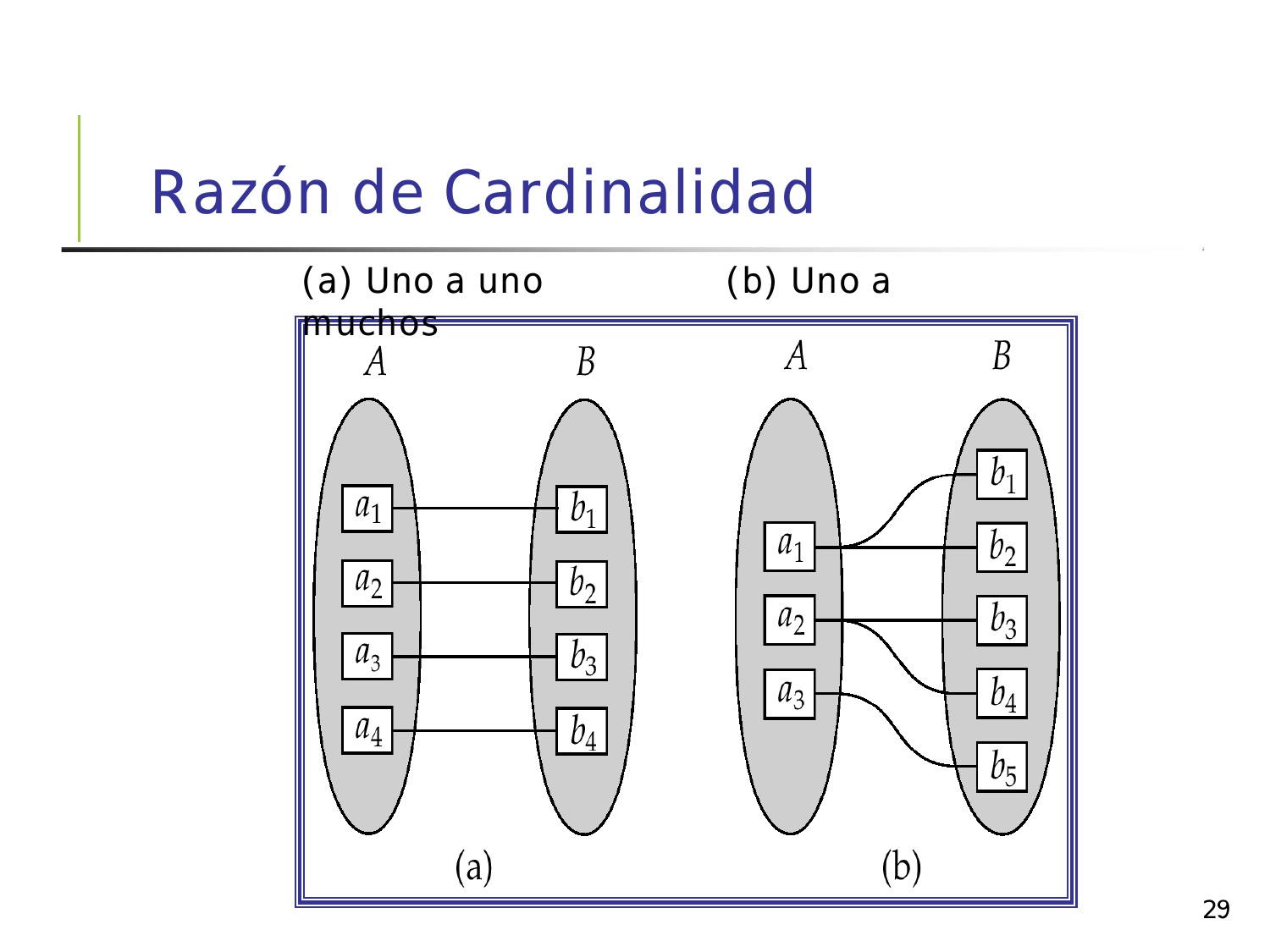

Razón de Cardinalidad

(a) Uno a uno	(b) Uno a muchos

29